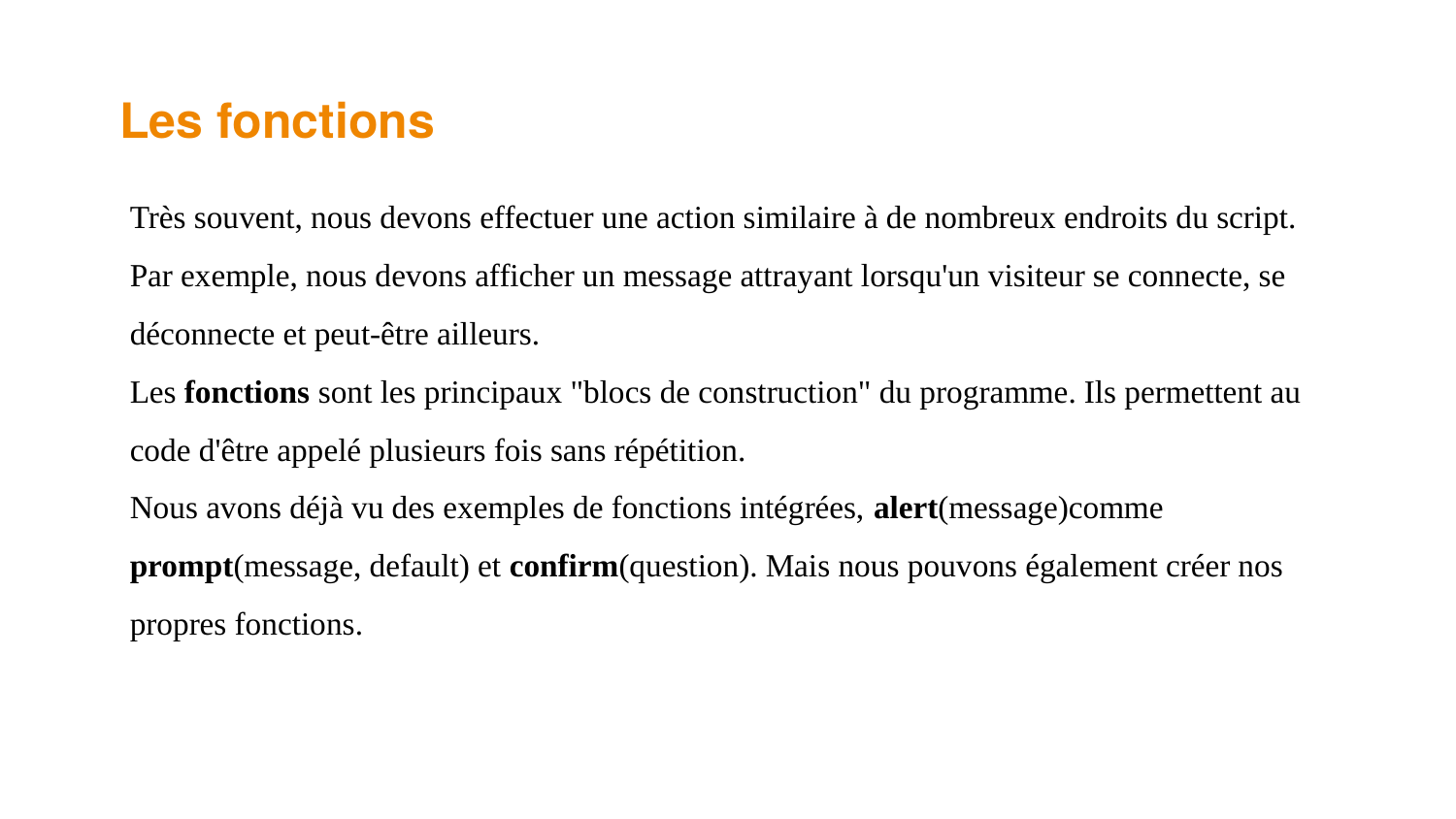

Les fonctions
Très souvent, nous devons effectuer une action similaire à de nombreux endroits du script.
Par exemple, nous devons afficher un message attrayant lorsqu'un visiteur se connecte, se déconnecte et peut-être ailleurs.
Les fonctions sont les principaux "blocs de construction" du programme. Ils permettent au code d'être appelé plusieurs fois sans répétition.
Nous avons déjà vu des exemples de fonctions intégrées, alert(message)comme prompt(message, default) et confirm(question). Mais nous pouvons également créer nos propres fonctions.